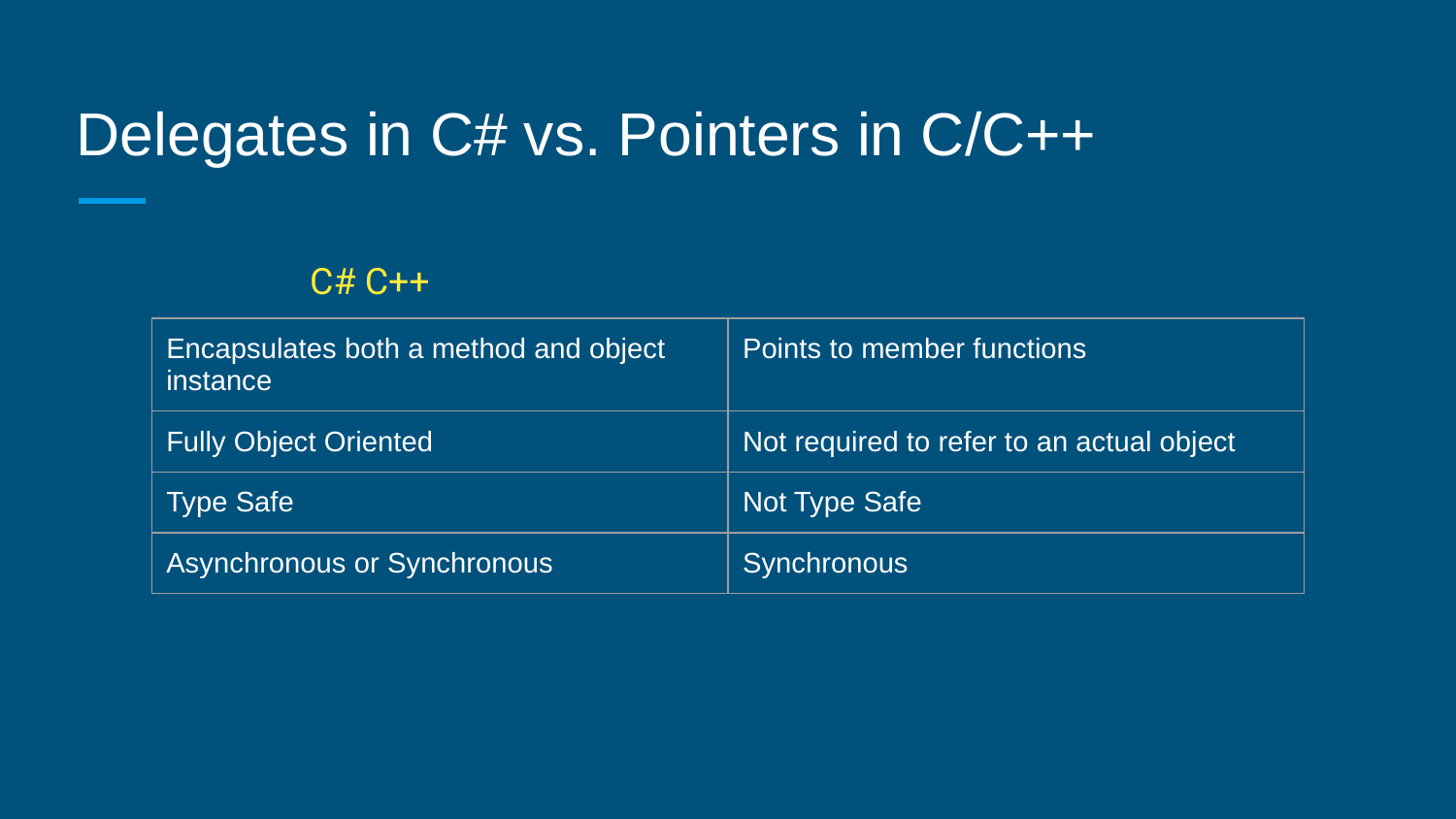

# Delegates in C# vs. Pointers in C/C++
                          C# C++
| Encapsulates both a method and object instance | Points to member functions |
| --- | --- |
| Fully Object Oriented | Not required to refer to an actual object |
| Type Safe | Not Type Safe |
| Asynchronous or Synchronous | Synchronous |